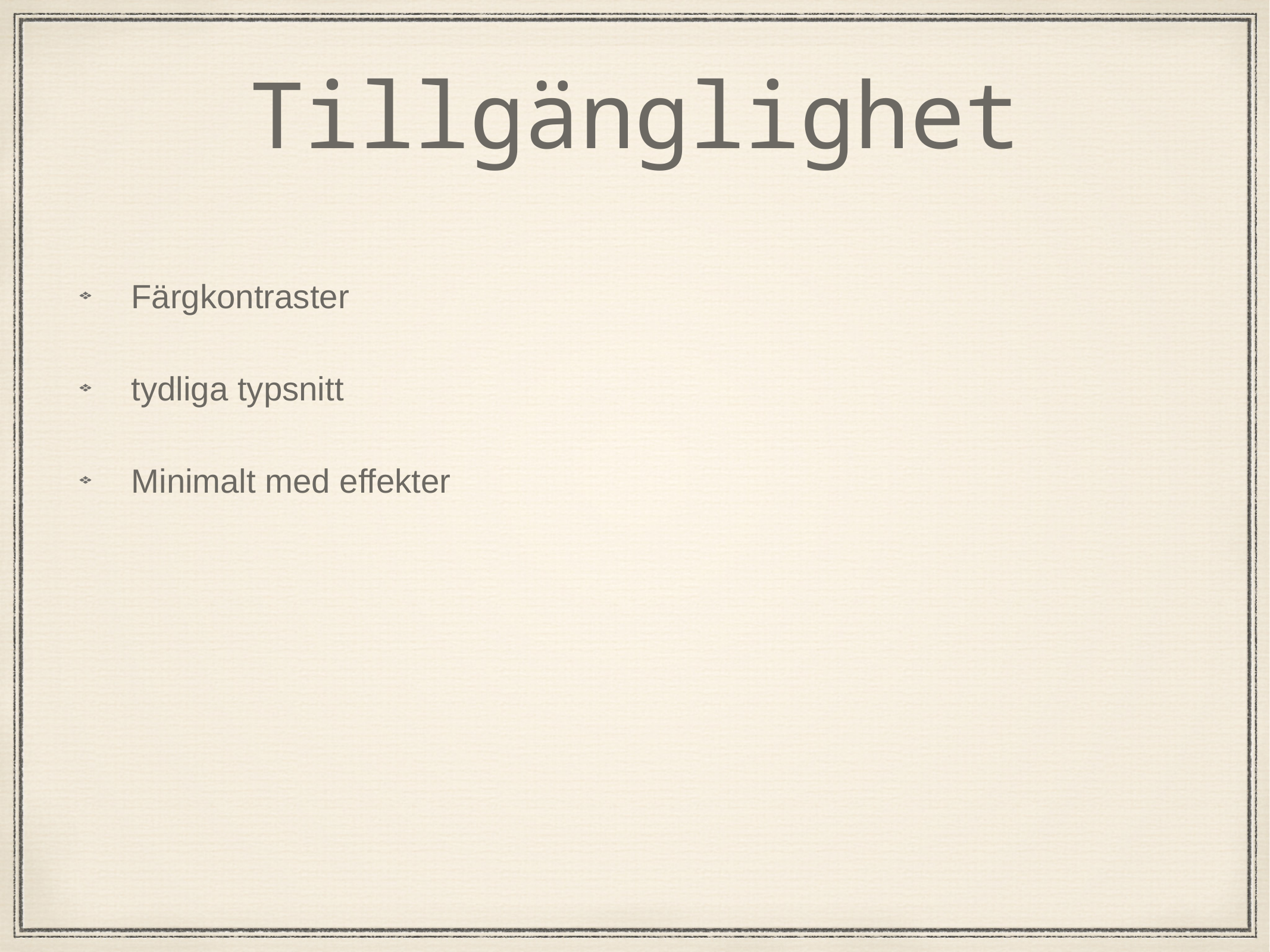

# Tillgänglighet
Färgkontraster
tydliga typsnitt
Minimalt med effekter